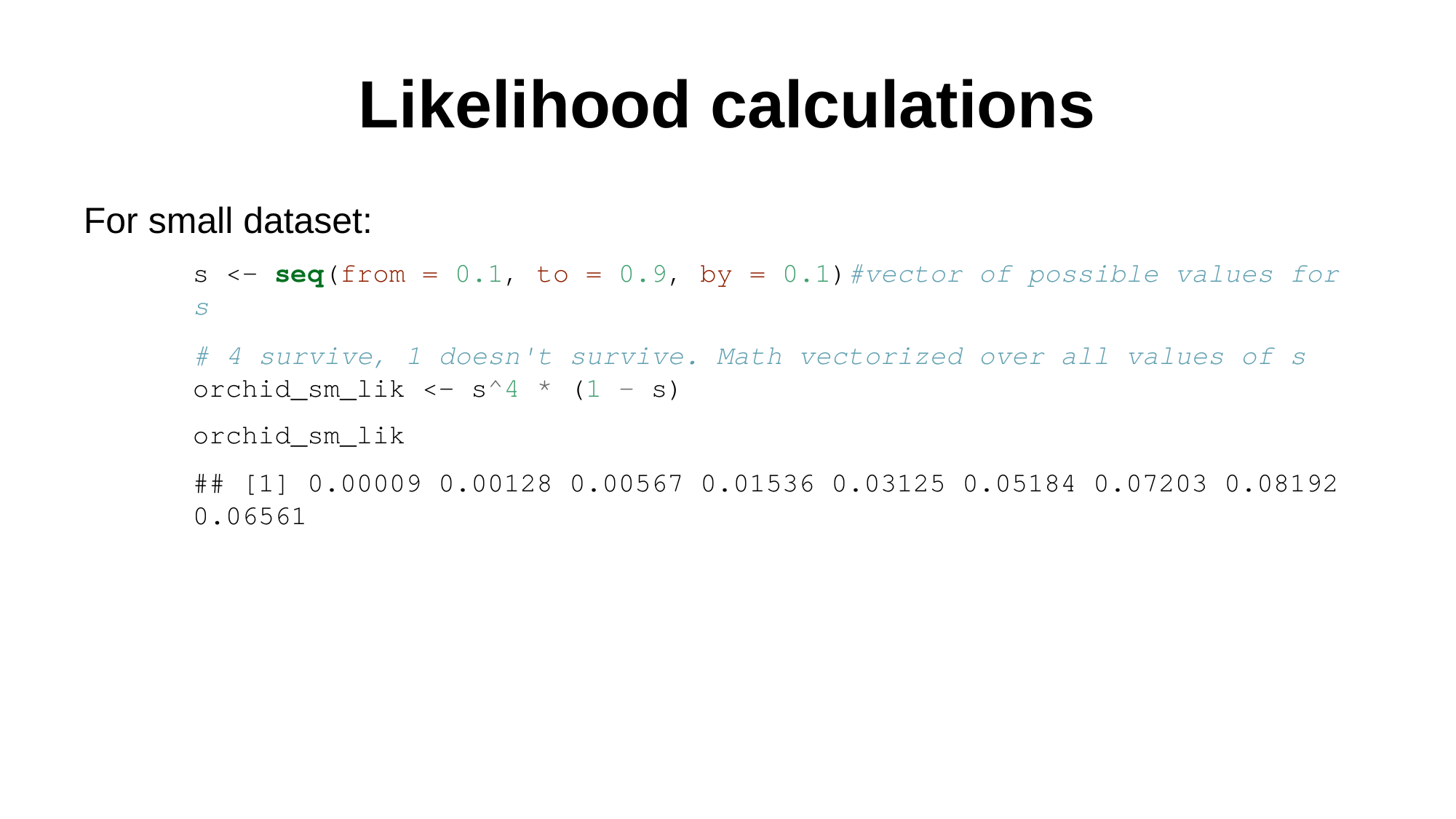

# Likelihood calculations
For small dataset:
s <- seq(from = 0.1, to = 0.9, by = 0.1)#vector of possible values for s
# 4 survive, 1 doesn't survive. Math vectorized over all values of s orchid_sm_lik <- s^4 * (1 - s)
orchid_sm_lik
## [1] 0.00009 0.00128 0.00567 0.01536 0.03125 0.05184 0.07203 0.08192 0.06561